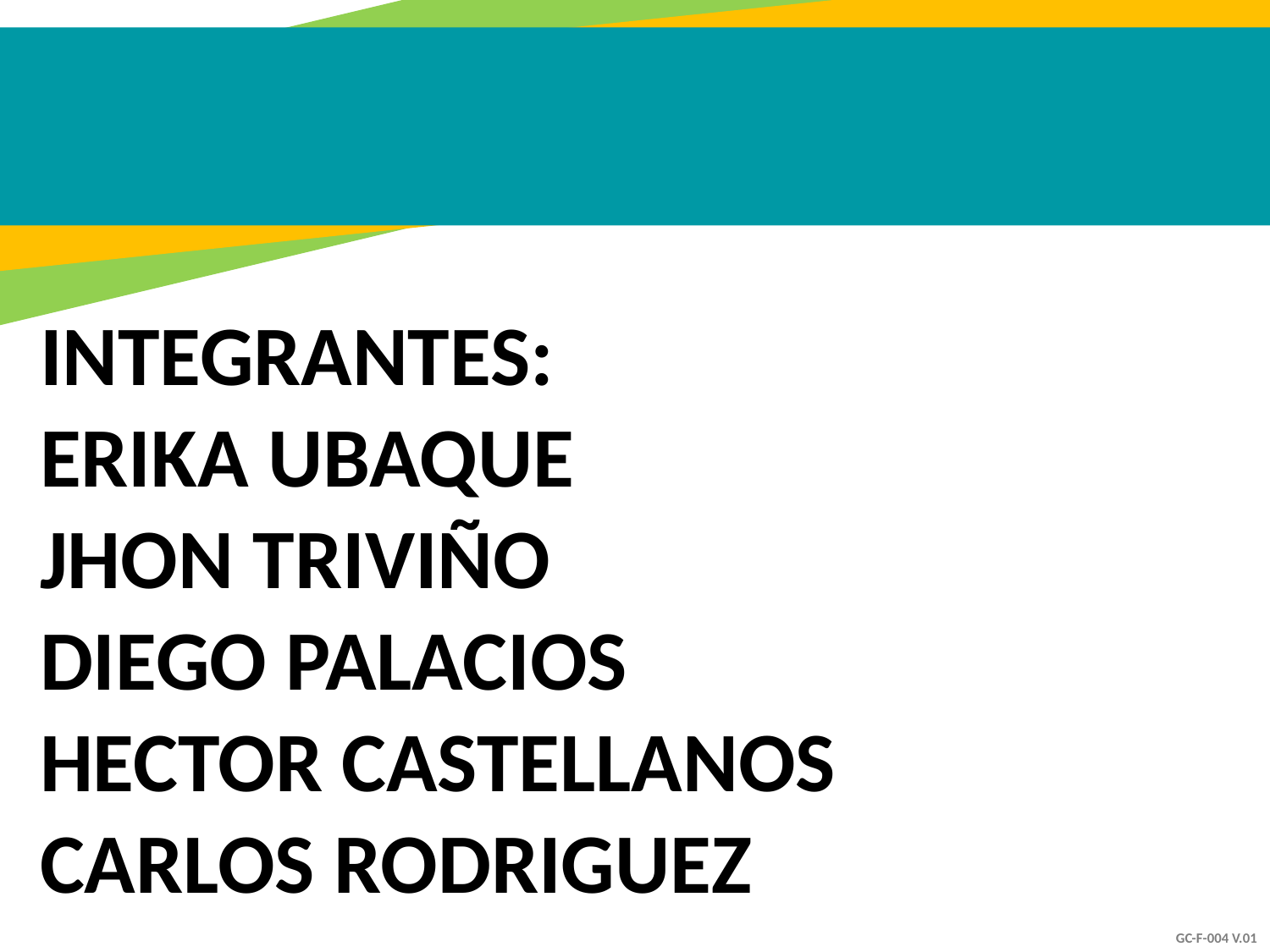

INTEGRANTES:
ERIKA UBAQUE
JHON TRIVIÑO
DIEGO PALACIOS
HECTOR CASTELLANOS
CARLOS RODRIGUEZ